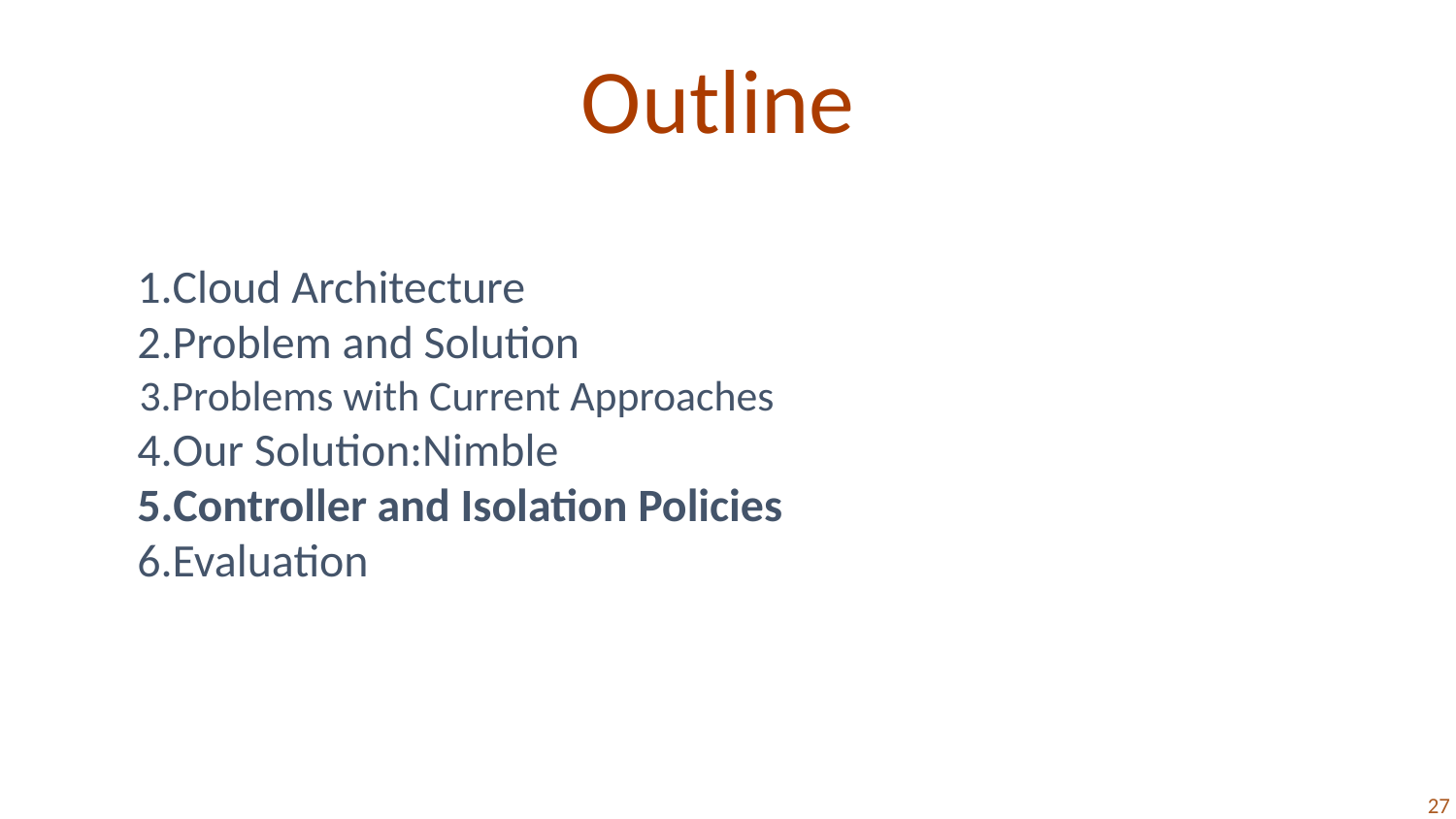

Outline
Cloud Architecture
Problem and Solution
Problems with Current Approaches
Our Solution:Nimble
Controller and Isolation Policies
Evaluation

27